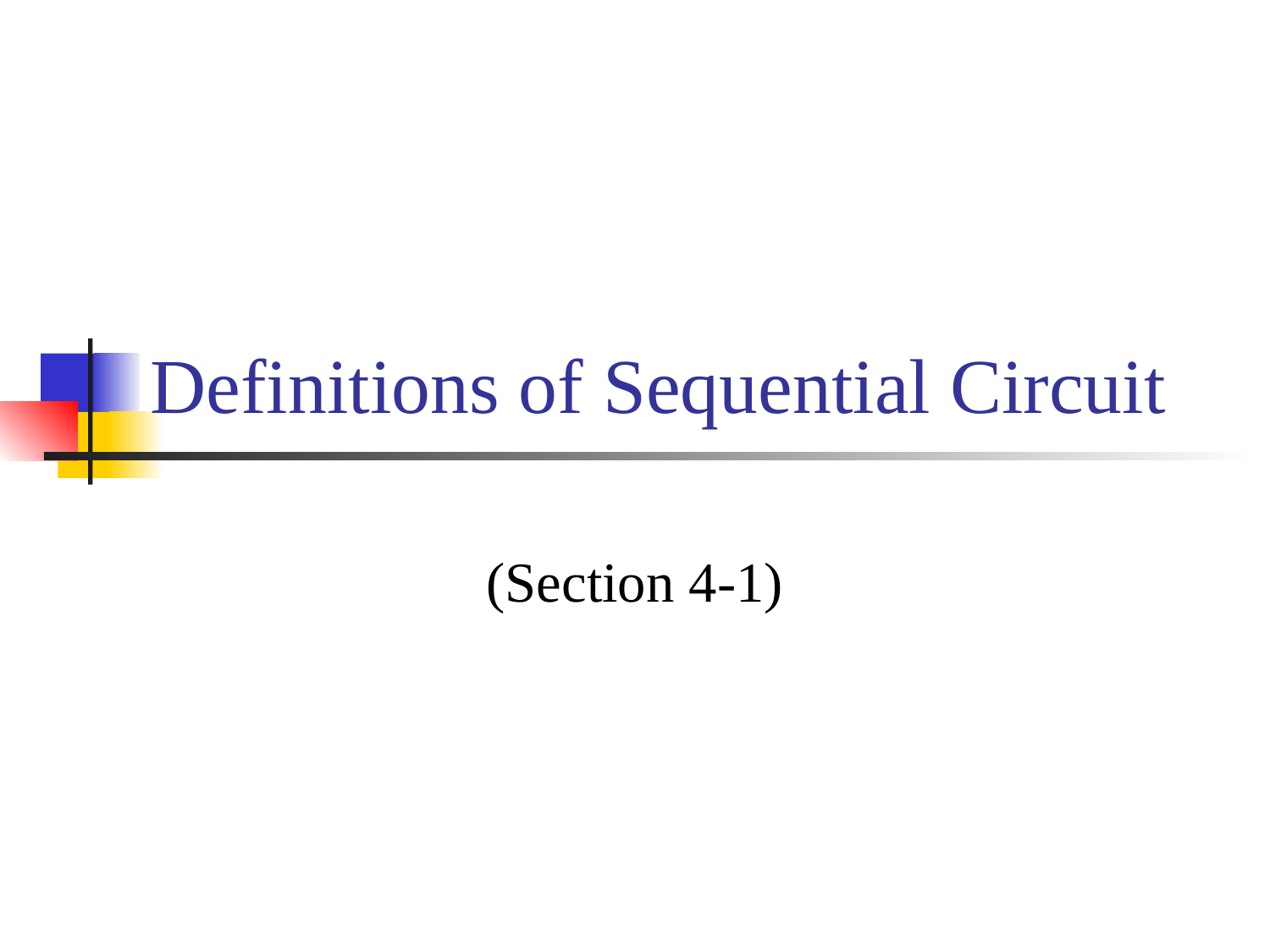

# Definitions of Sequential Circuit
(Section 4-1)